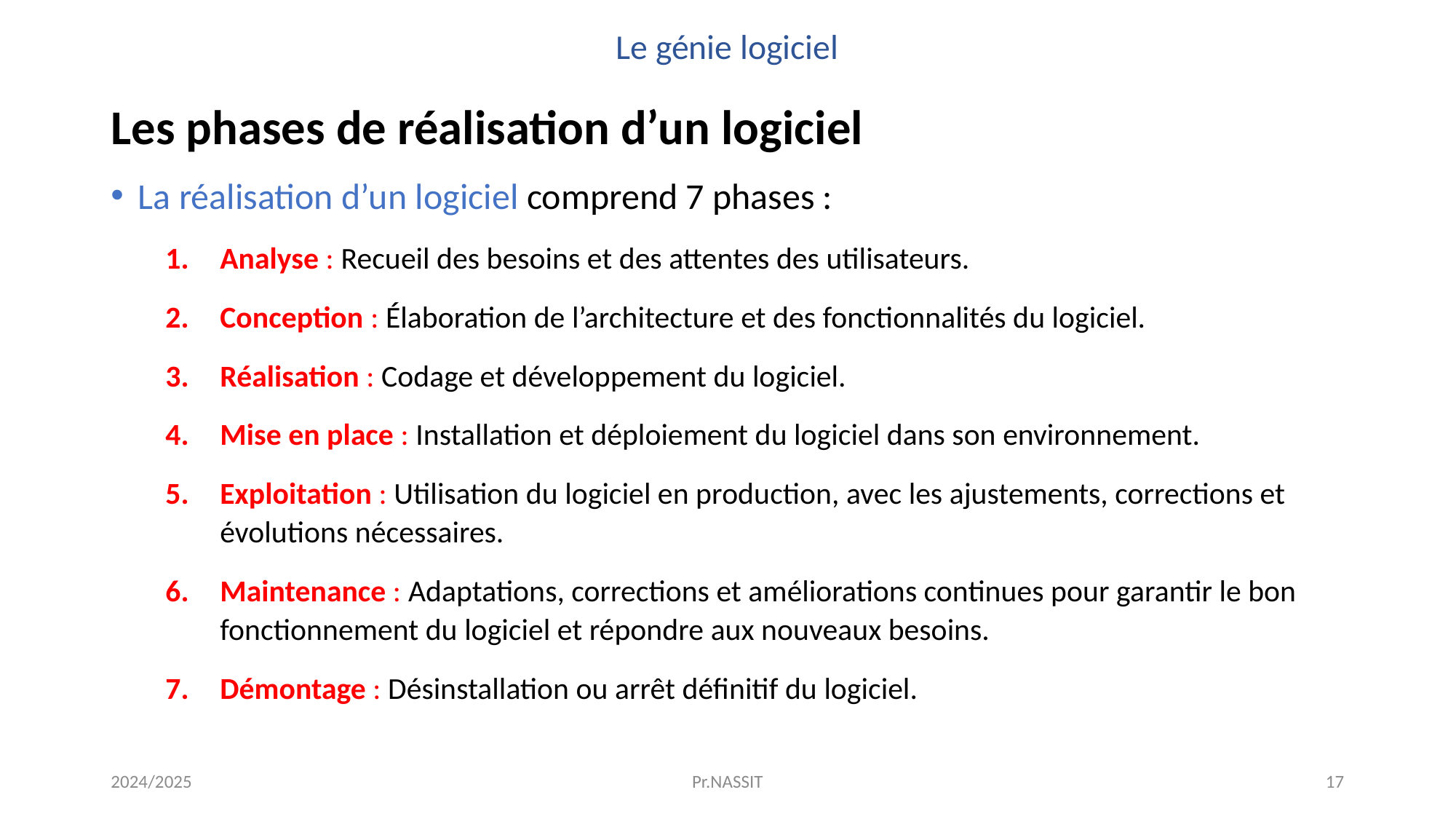

# Le génie logiciel
Les phases de réalisation d’un logiciel
La réalisation d’un logiciel comprend 7 phases :
Analyse : Recueil des besoins et des attentes des utilisateurs.
Conception : Élaboration de l’architecture et des fonctionnalités du logiciel.
Réalisation : Codage et développement du logiciel.
Mise en place : Installation et déploiement du logiciel dans son environnement.
Exploitation : Utilisation du logiciel en production, avec les ajustements, corrections et évolutions nécessaires.
Maintenance : Adaptations, corrections et améliorations continues pour garantir le bon fonctionnement du logiciel et répondre aux nouveaux besoins.
Démontage : Désinstallation ou arrêt définitif du logiciel.

2024/2025
Pr.NASSIT
17